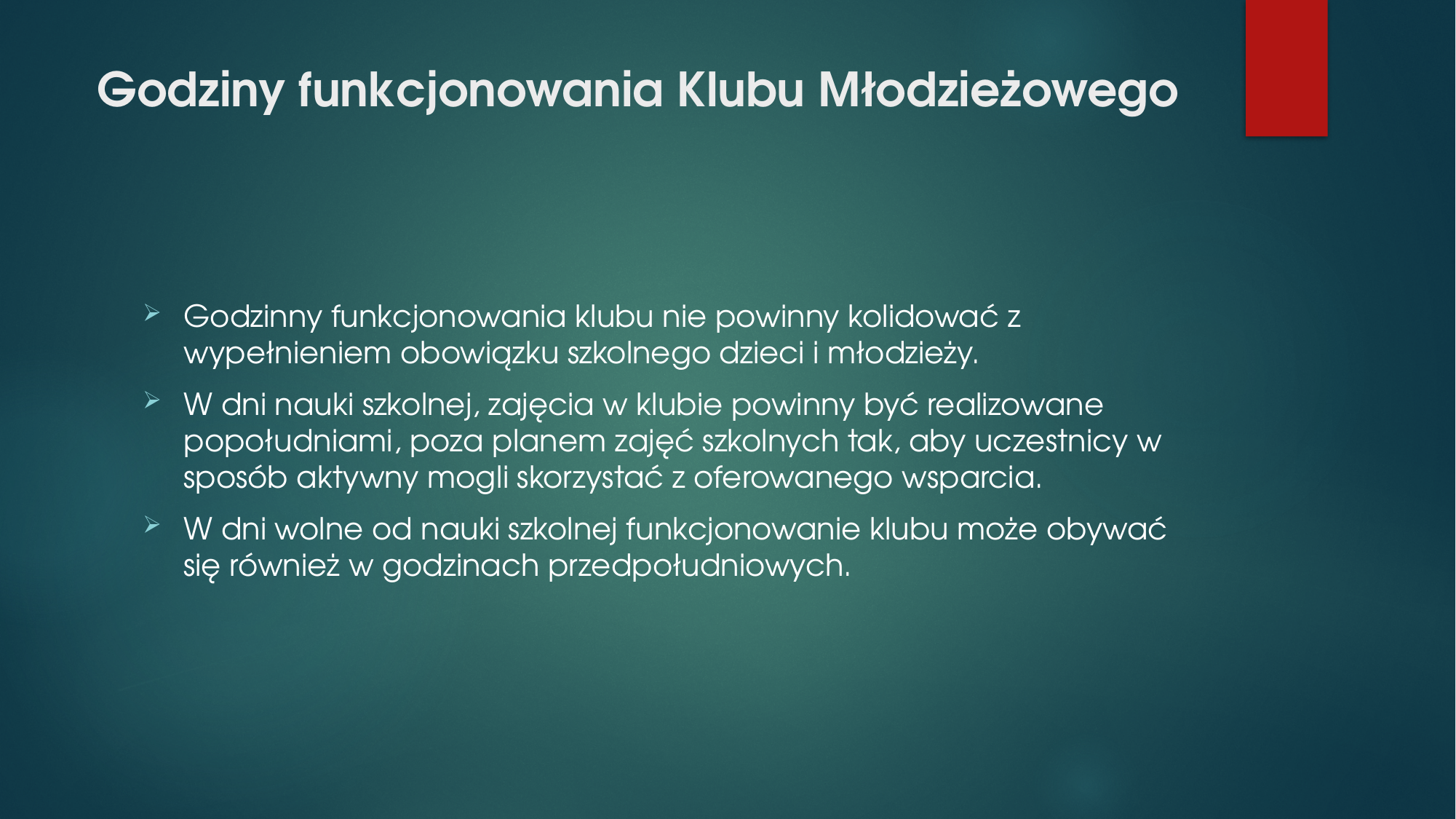

# Godziny funkcjonowania Klubu Młodzieżowego

Godzinny funkcjonowania klubu nie powinny kolidować z wypełnieniem obowiązku szkolnego dzieci i młodzieży.
W dni nauki szkolnej, zajęcia w klubie powinny być realizowane popołudniami, poza planem zajęć szkolnych tak, aby uczestnicy w sposób aktywny mogli skorzystać z oferowanego wsparcia.
W dni wolne od nauki szkolnej funkcjonowanie klubu może obywać się również w godzinach przedpołudniowych.